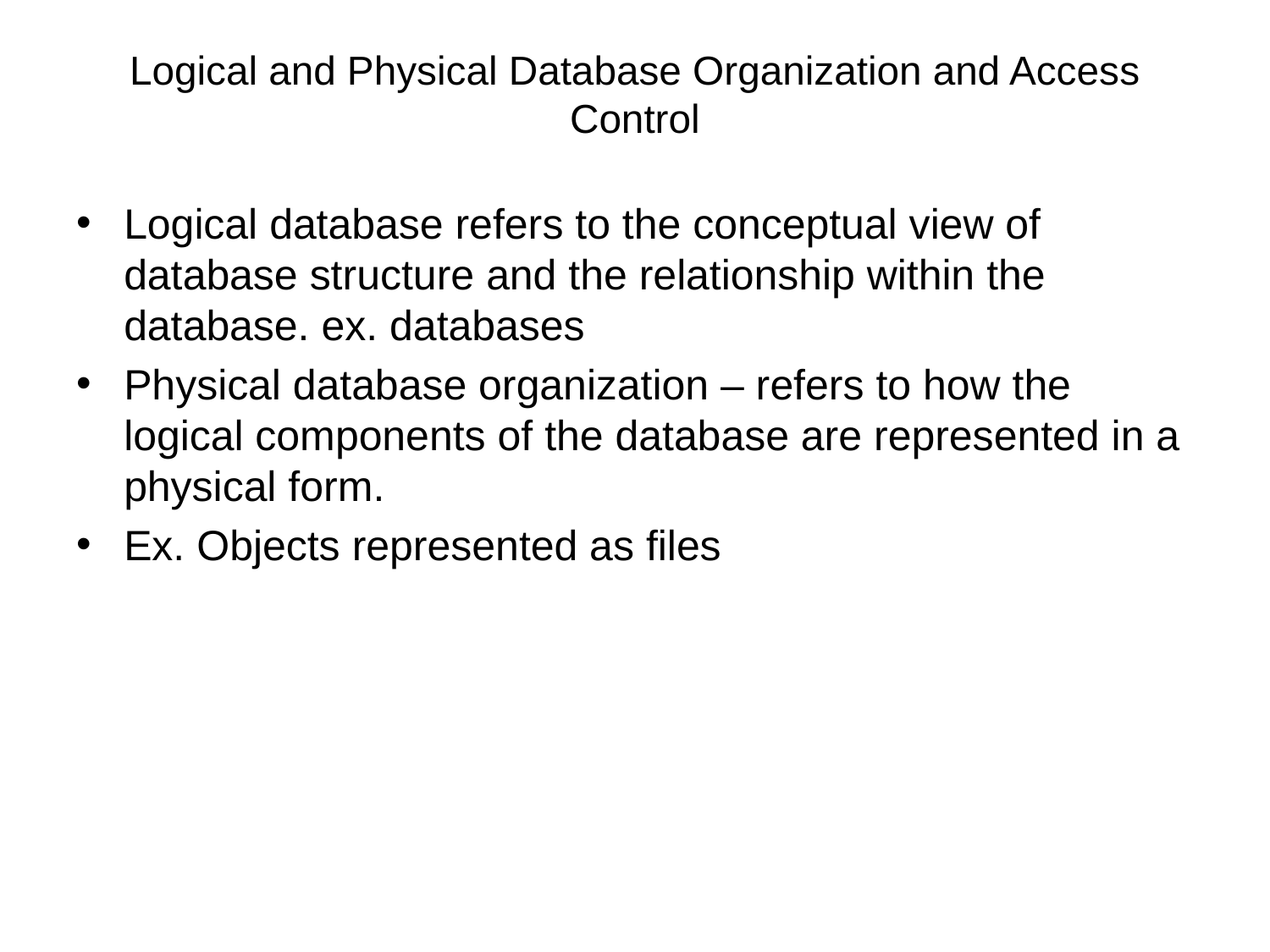

# Logical and Physical Database Organization and Access Control
Logical database refers to the conceptual view of database structure and the relationship within the database. ex. databases
Physical database organization – refers to how the logical components of the database are represented in a physical form.
Ex. Objects represented as files